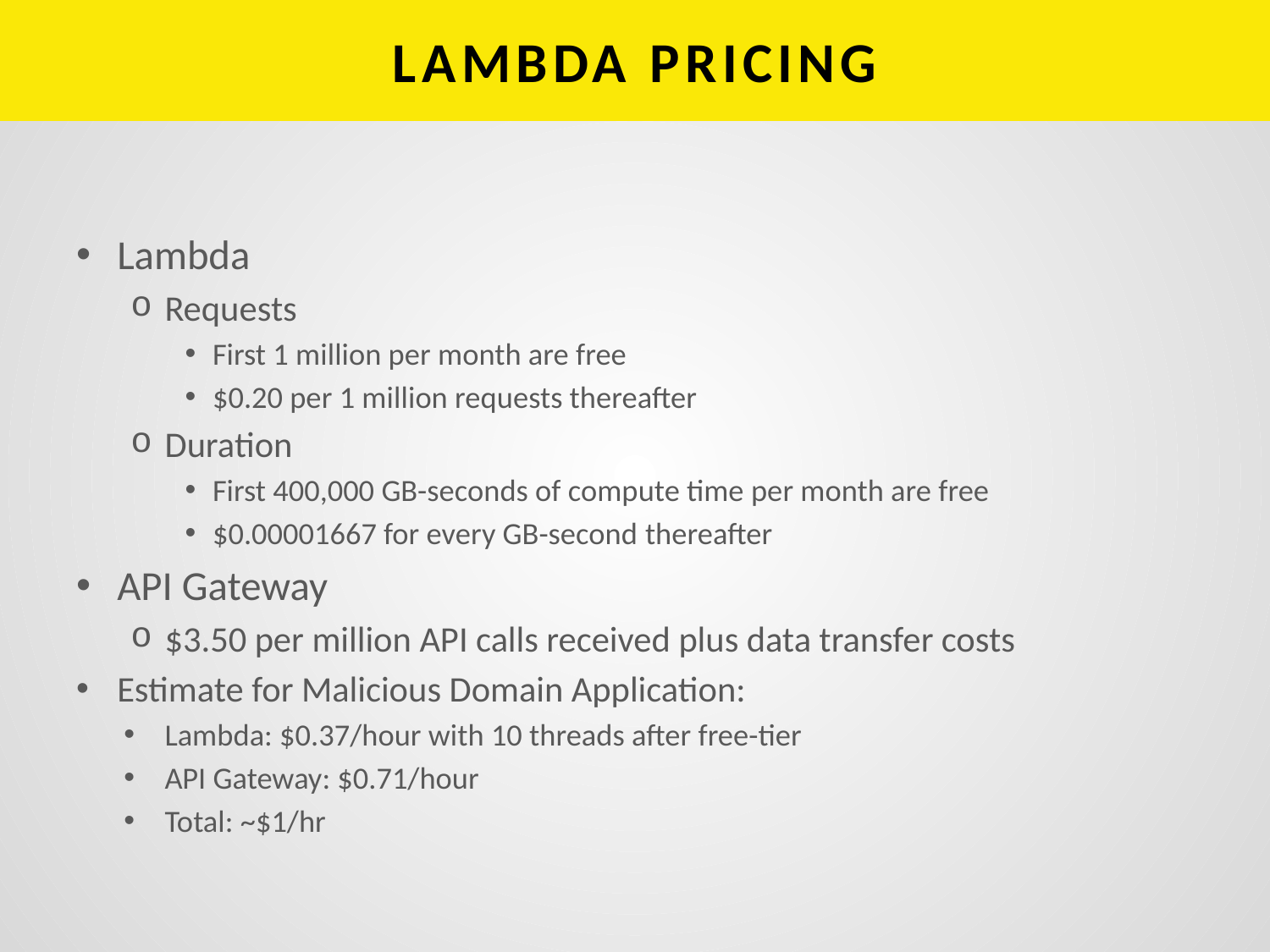

# LAMBDA PRICING
Lambda
Requests
First 1 million per month are free
$0.20 per 1 million requests thereafter
Duration
First 400,000 GB-seconds of compute time per month are free
$0.00001667 for every GB-second thereafter
API Gateway
$3.50 per million API calls received plus data transfer costs
Estimate for Malicious Domain Application:
Lambda: $0.37/hour with 10 threads after free-tier
API Gateway: $0.71/hour
Total: ~$1/hr